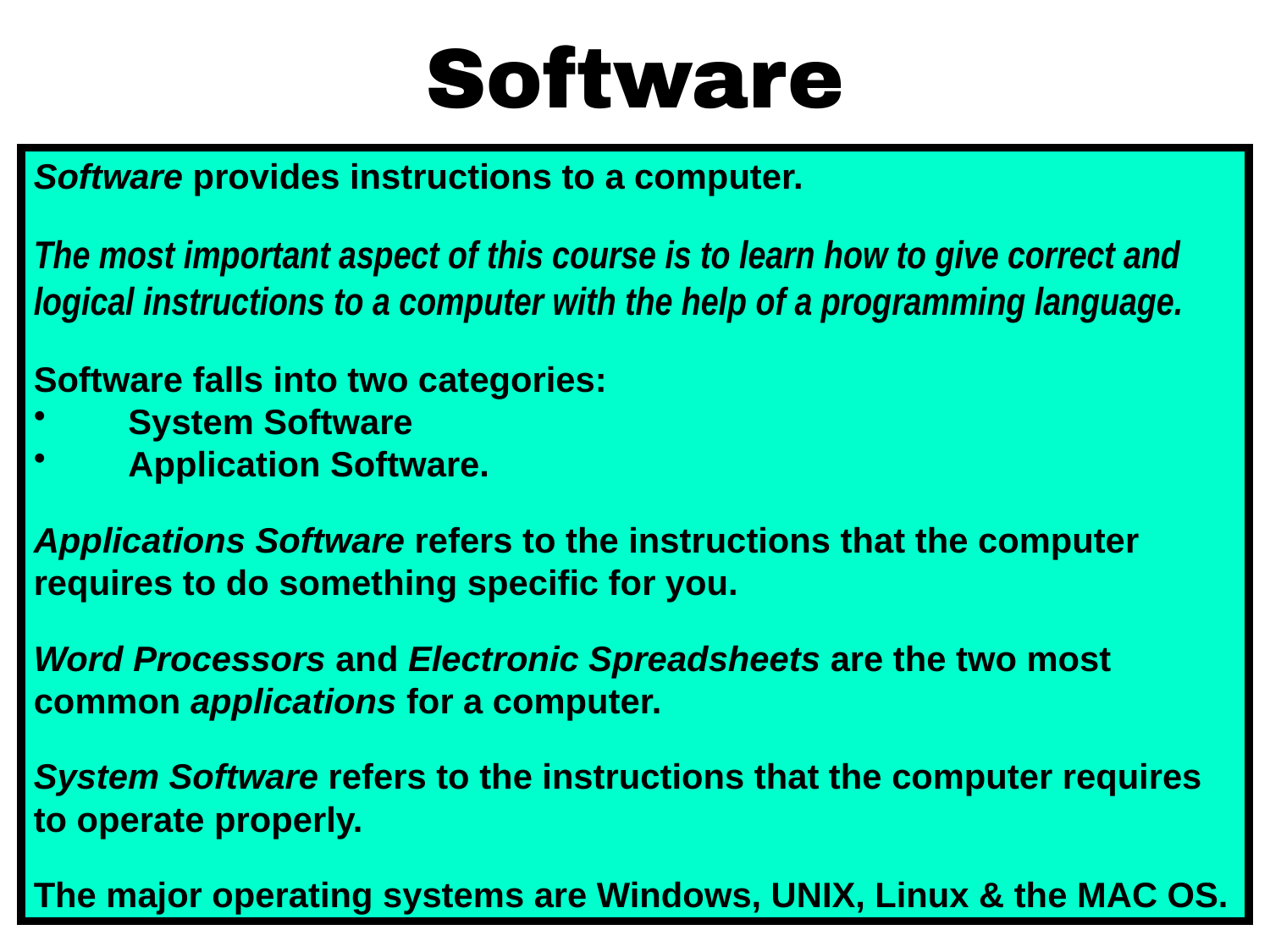

# Software
Software provides instructions to a computer.

The most important aspect of this course is to learn how to give correct and logical instructions to a computer with the help of a programming language.

Software falls into two categories:
	System Software
	Application Software.

Applications Software refers to the instructions that the computer requires to do something specific for you.

Word Processors and Electronic Spreadsheets are the two most common applications for a computer.

System Software refers to the instructions that the computer requires to operate properly.

The major operating systems are Windows, UNIX, Linux & the MAC OS.